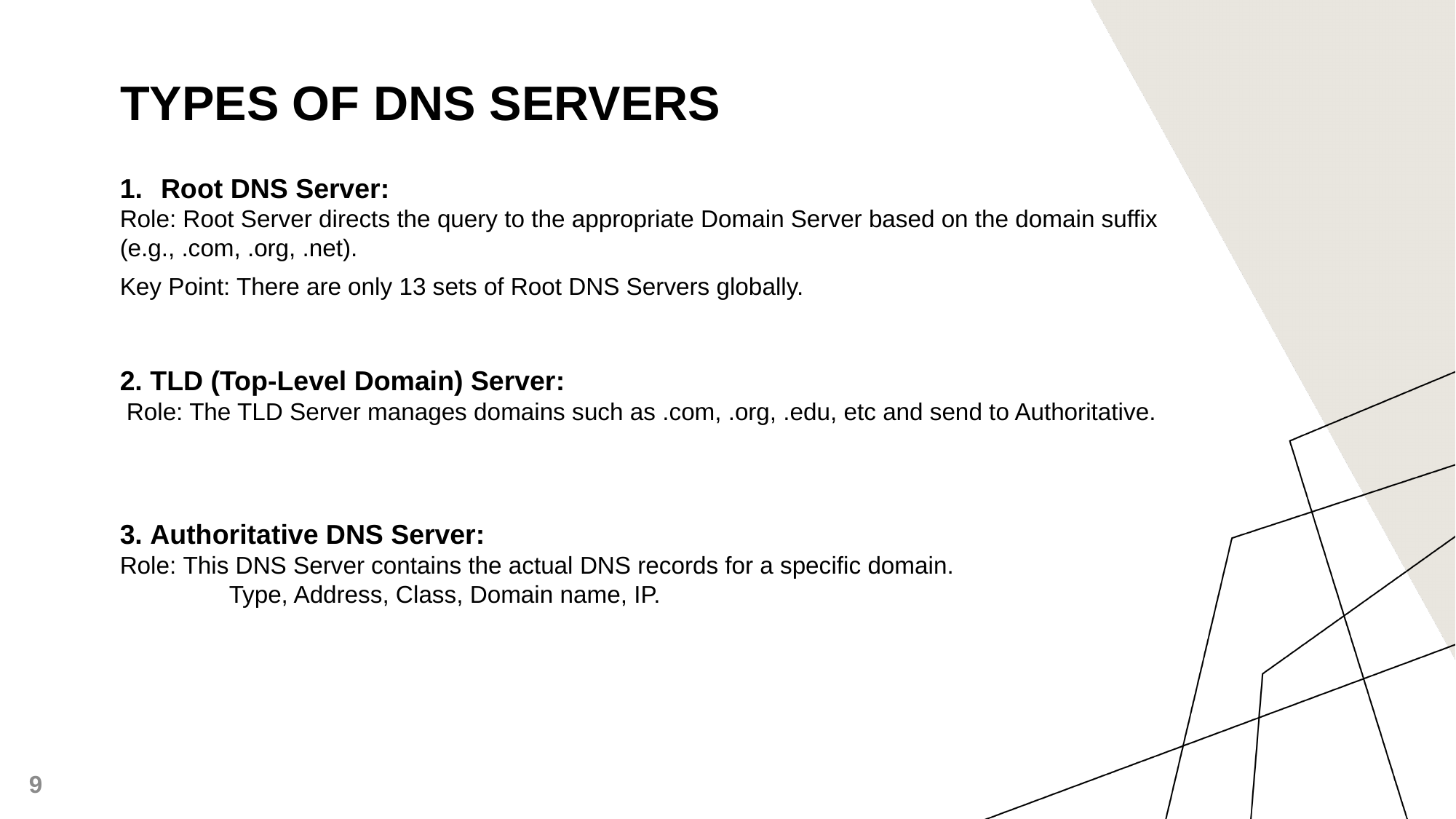

# Types of DNS Servers
Root DNS Server:
Role: Root Server directs the query to the appropriate Domain Server based on the domain suffix (e.g., .com, .org, .net).
Key Point: There are only 13 sets of Root DNS Servers globally.
2. TLD (Top-Level Domain) Server:
 Role: The TLD Server manages domains such as .com, .org, .edu, etc and send to Authoritative.
3. Authoritative DNS Server:
Role: This DNS Server contains the actual DNS records for a specific domain.
	Type, Address, Class, Domain name, IP.
9